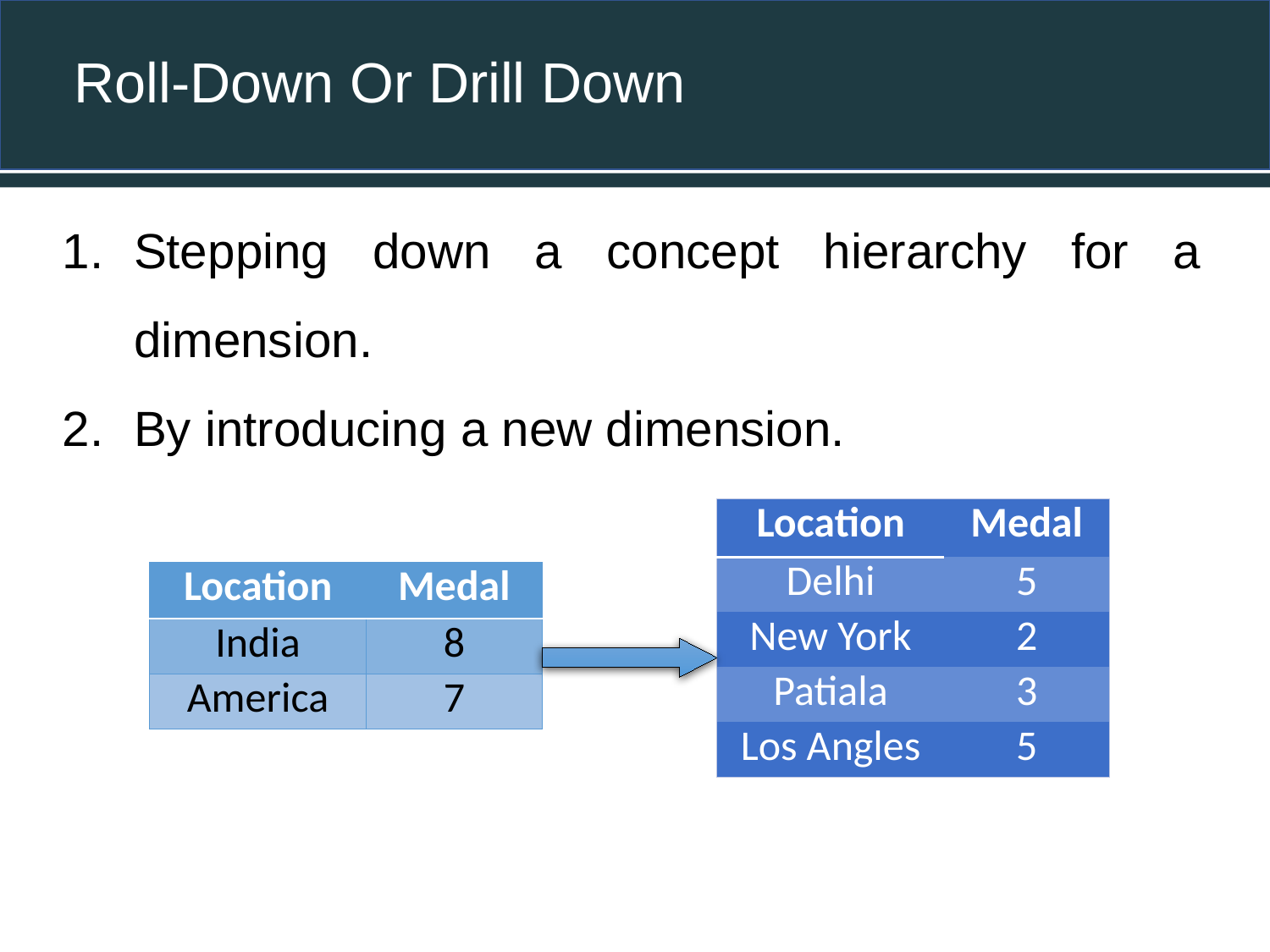

# Roll-Down Or Drill Down
Stepping down a concept hierarchy for a dimension.
By introducing a new dimension.
| Location | Medal |
| --- | --- |
| Delhi | 5 |
| New York | 2 |
| Patiala | 3 |
| Los Angles | 5 |
| Location | Medal |
| --- | --- |
| India | 8 |
| America | 7 |